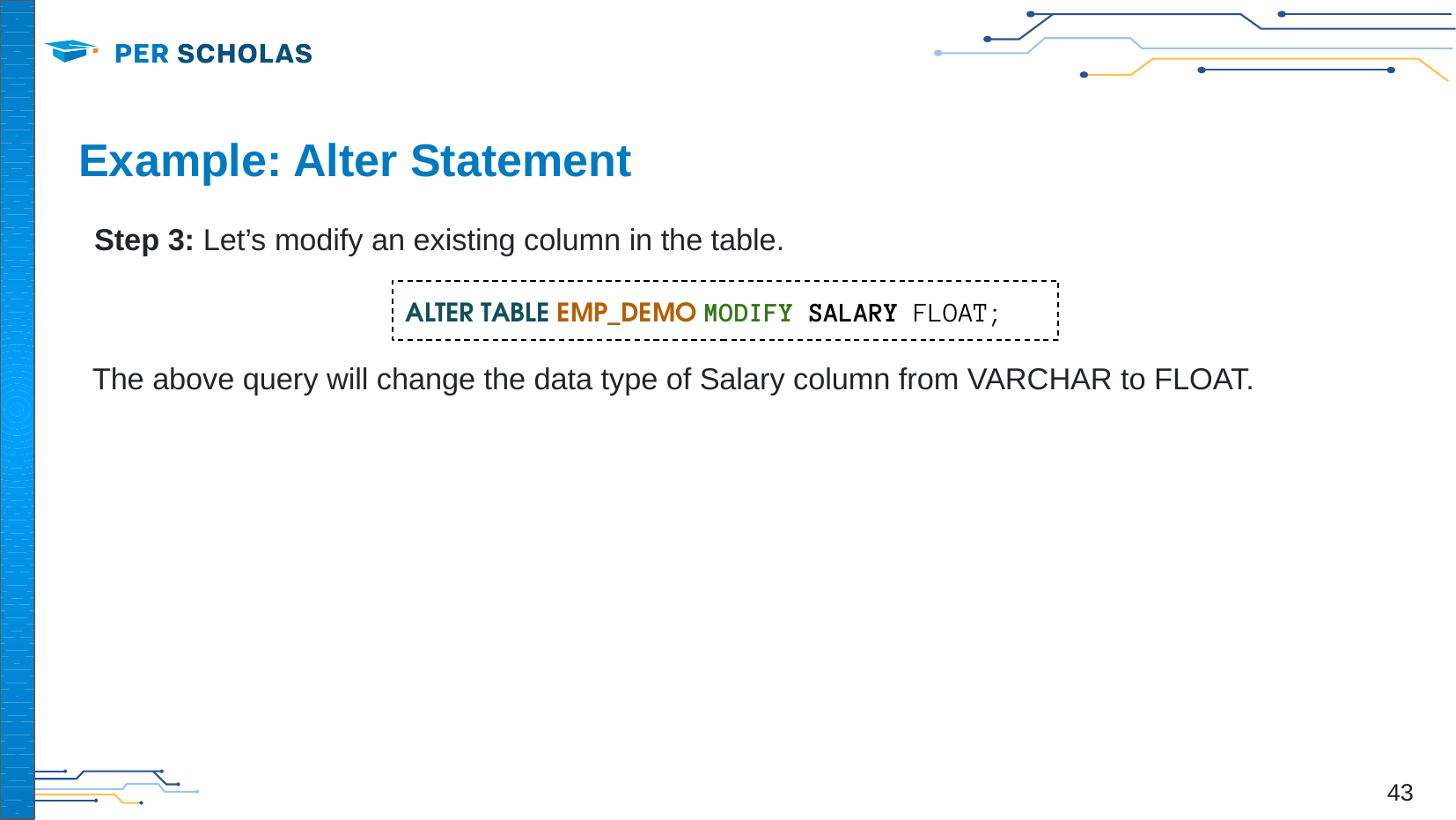

continued
# Example: Alter Statement
Step 3: Let’s modify an existing column in the table.

ALTER TABLE EMP_DEMO MODIFY SALARY FLOAT;
The above query will change the data type of Salary column from VARCHAR to FLOAT.
43